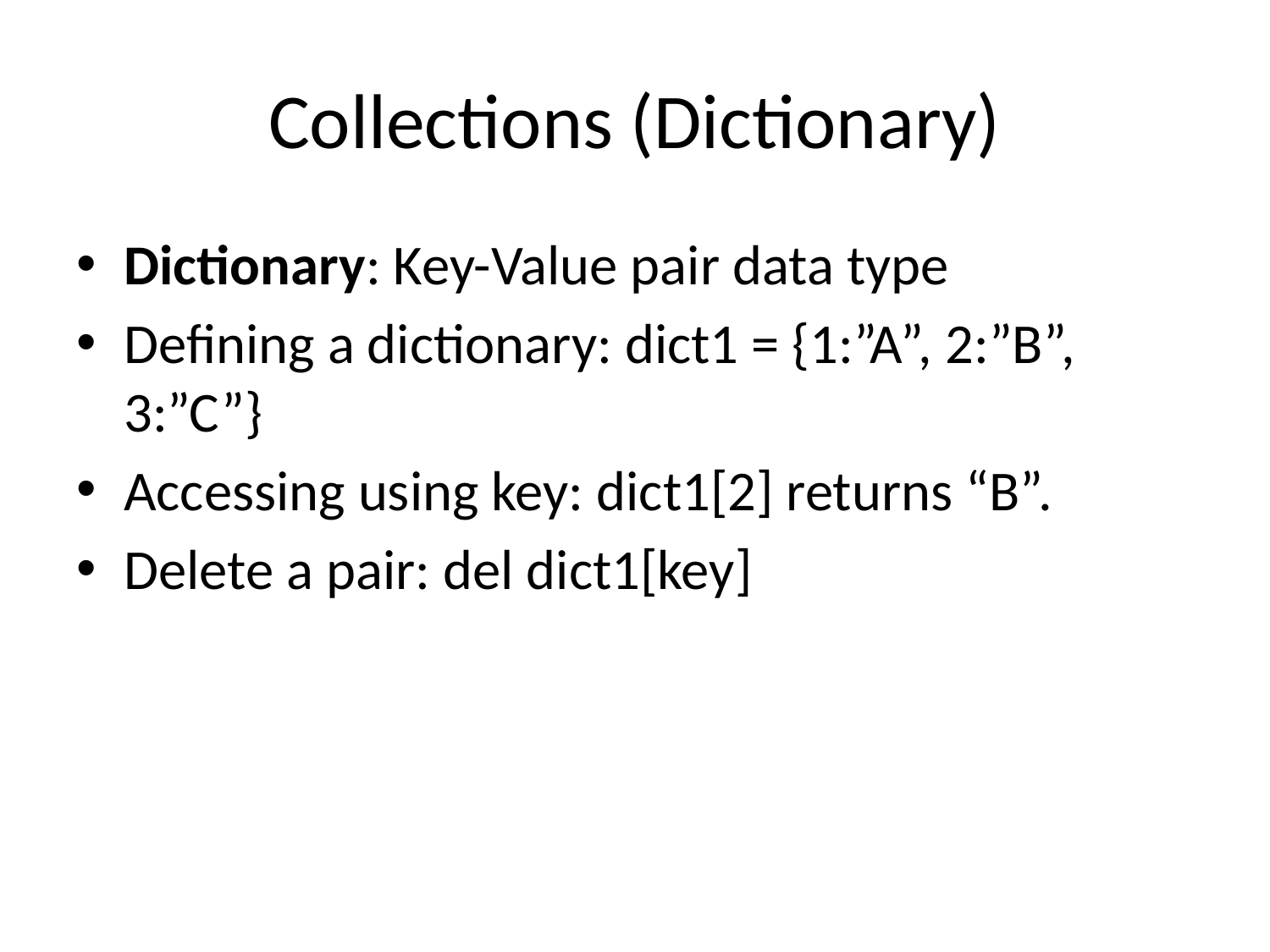

# Collections (Dictionary)
Dictionary: Key-Value pair data type
Defining a dictionary: dict1 = {1:”A”, 2:”B”, 3:”C”}
Accessing using key: dict1[2] returns “B”.
Delete a pair: del dict1[key]